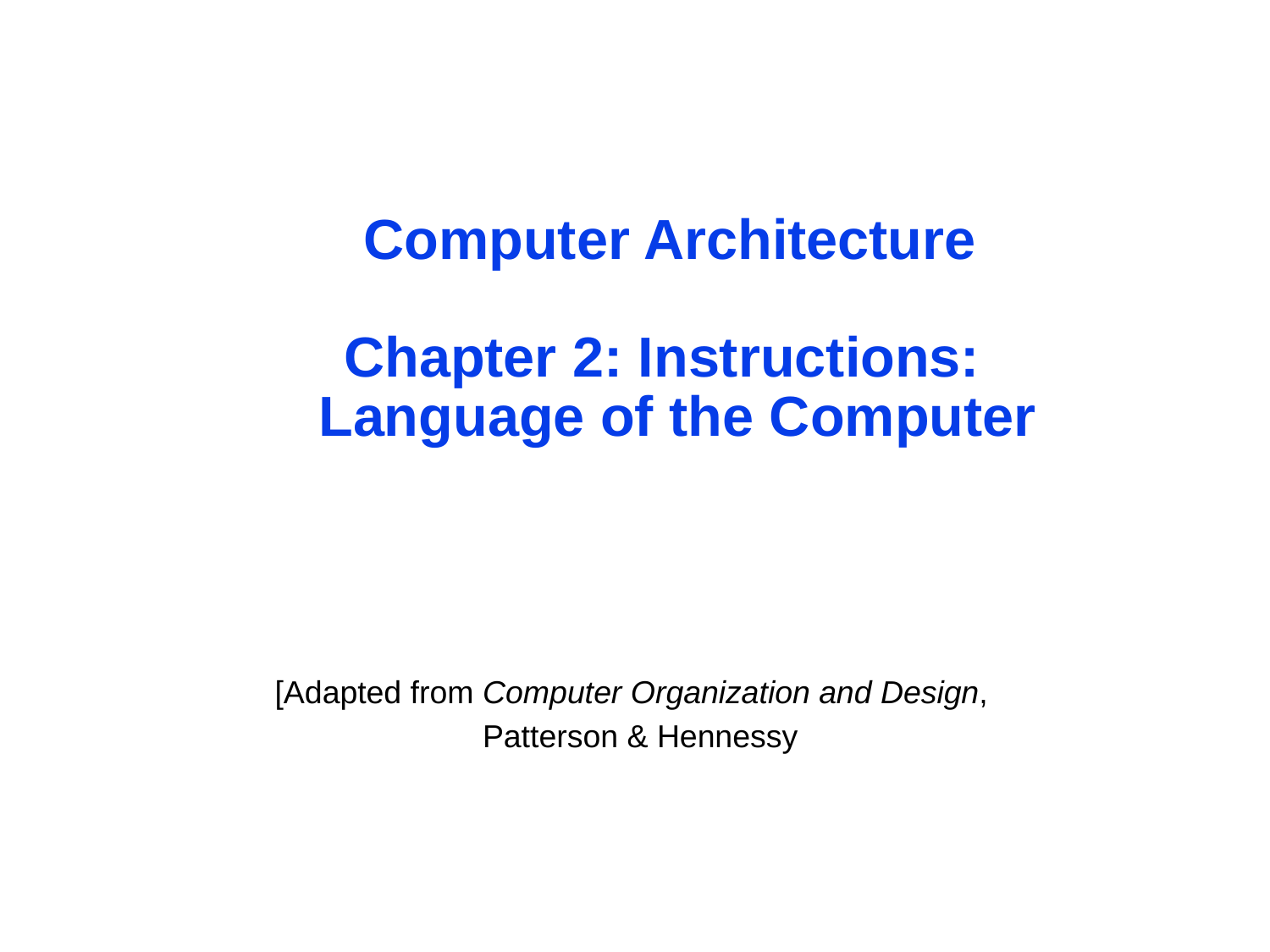

# Computer Architecture Chapter 2: Instructions: Language of the Computer

[Adapted from Computer Organization and Design,
Patterson & Hennessy